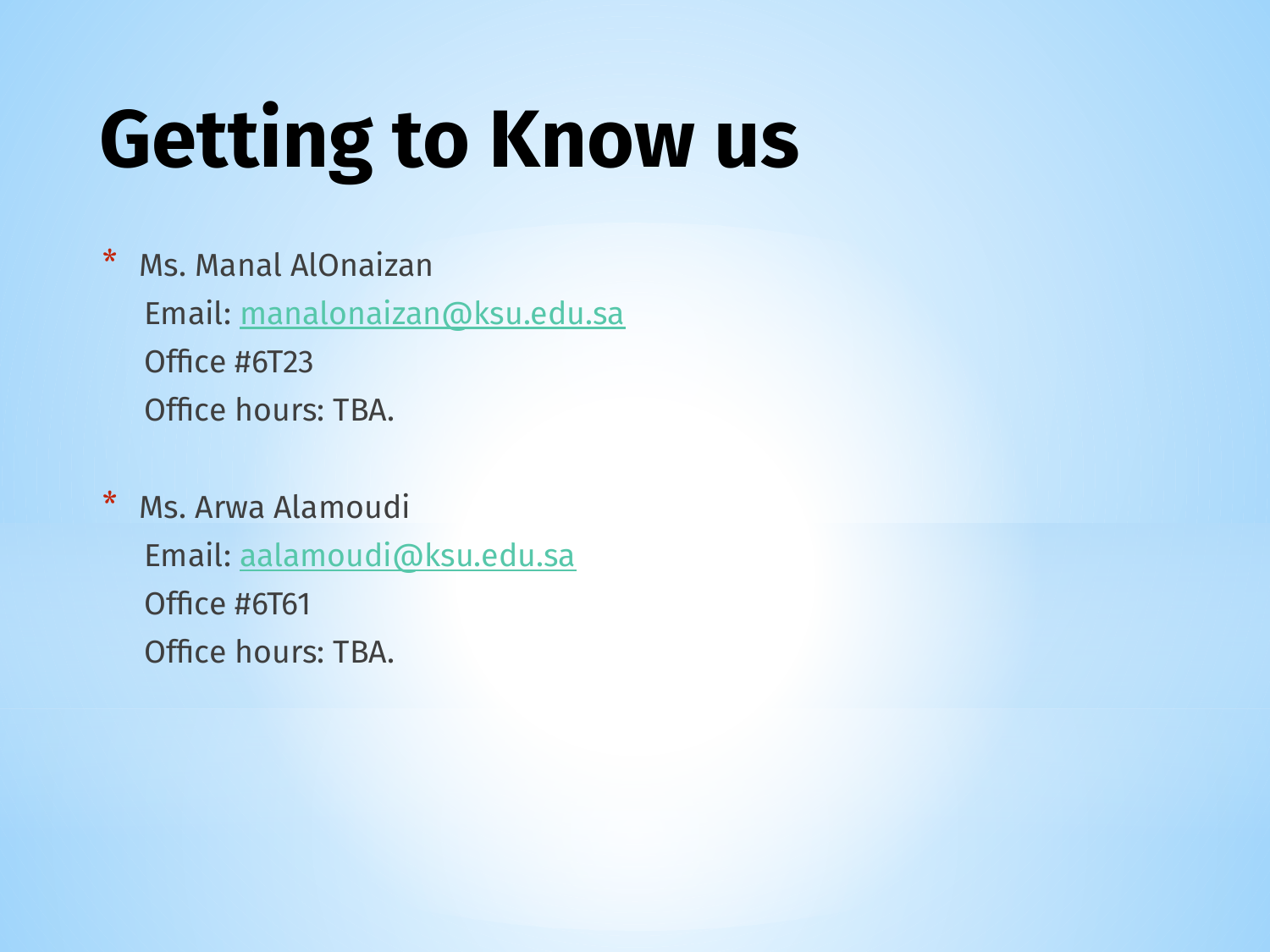

# Getting to Know us
Ms. Manal AlOnaizan
Email: manalonaizan@ksu.edu.sa
Office #6T23
Office hours: TBA.

Ms. Arwa Alamoudi
Email: aalamoudi@ksu.edu.sa
Office #6T61
Office hours: TBA.